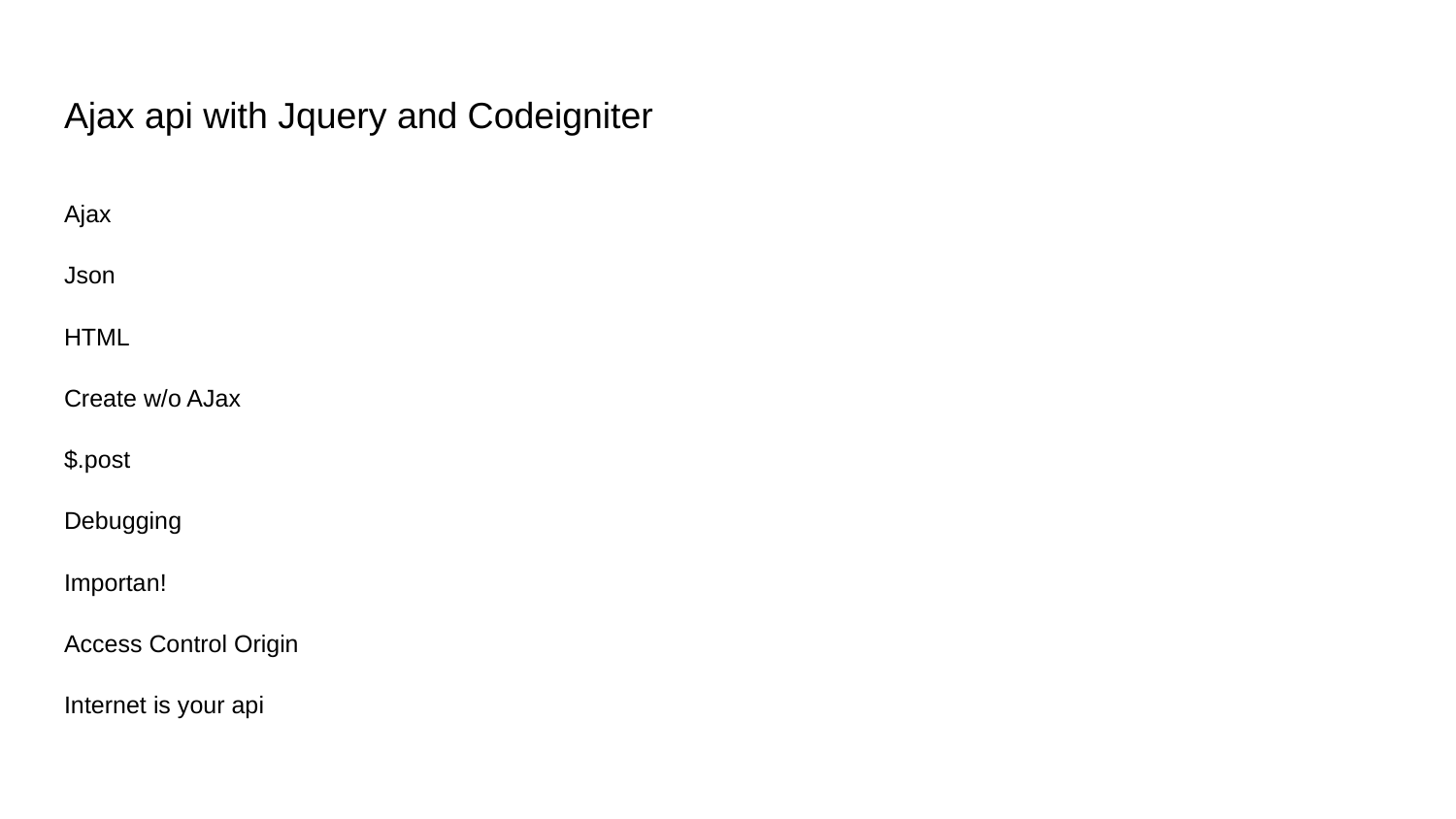

# Ajax api with Jquery and Codeigniter
Ajax
Json
HTML
Create w/o AJax
$.post
Debugging
Importan!
Access Control Origin
Internet is your api